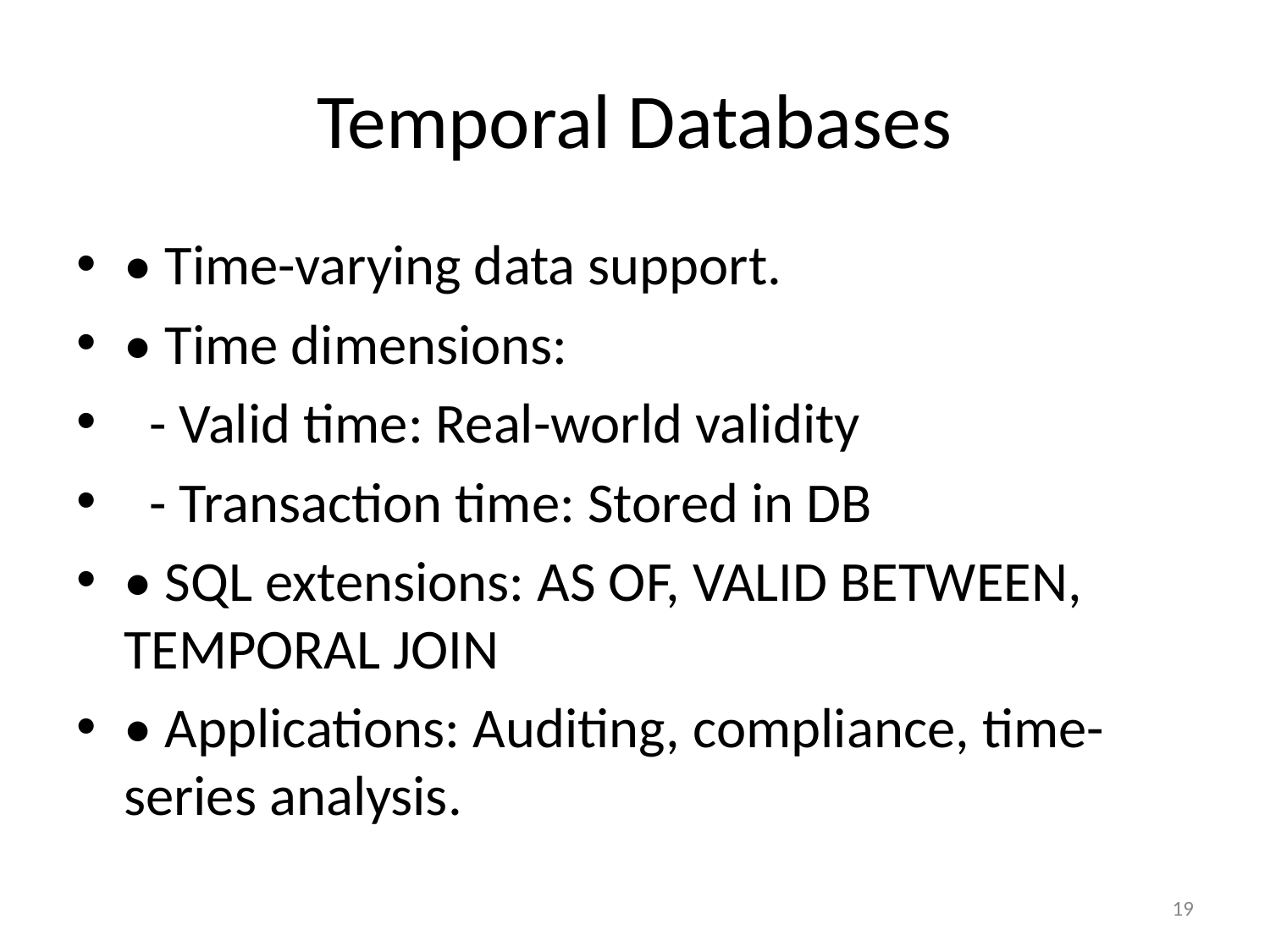

# Temporal Databases
• Time-varying data support.
• Time dimensions:
  - Valid time: Real-world validity
  - Transaction time: Stored in DB
• SQL extensions: AS OF, VALID BETWEEN, TEMPORAL JOIN
• Applications: Auditing, compliance, time-series analysis.
19